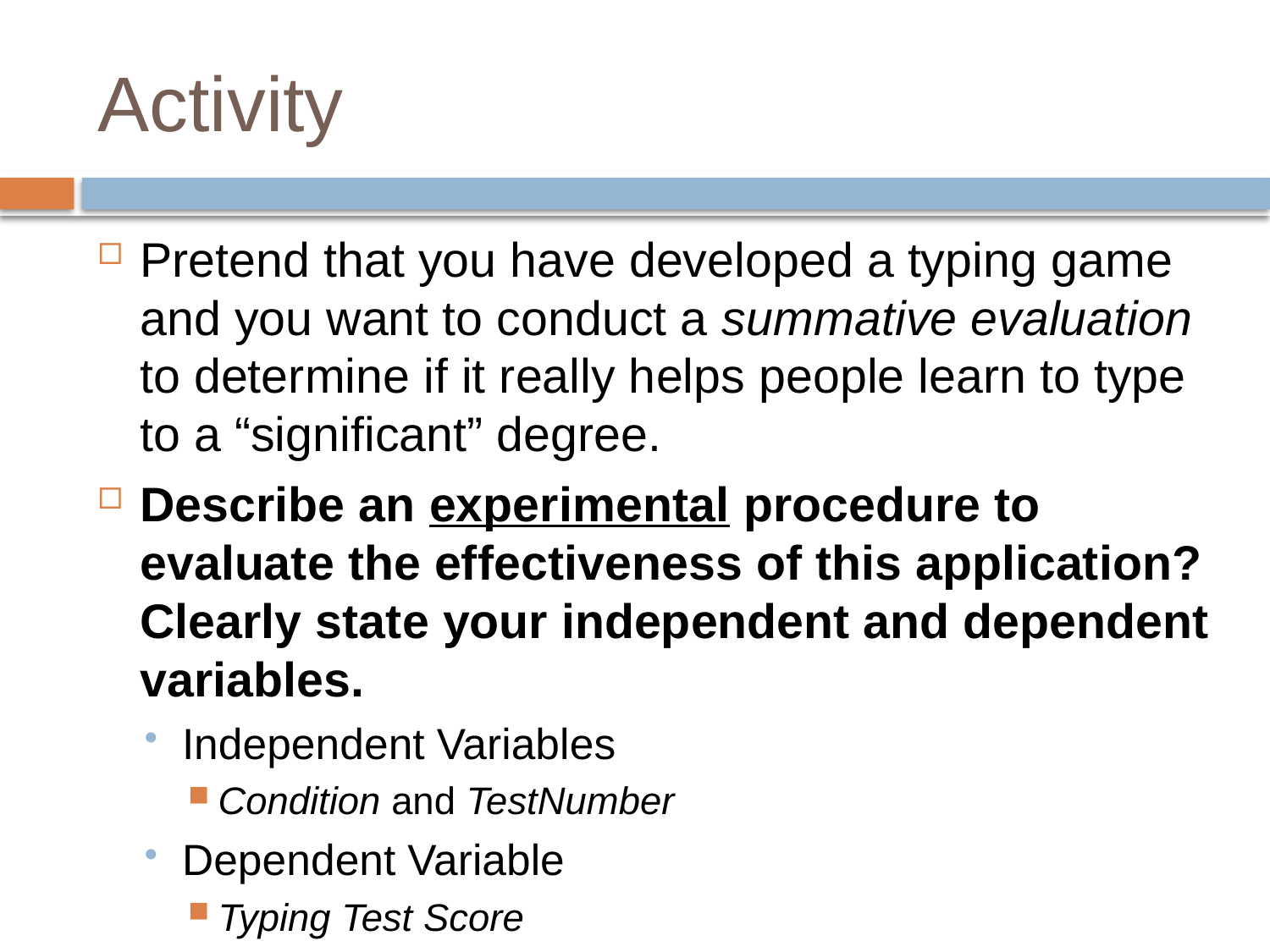

# Activity
Pretend that you have developed a typing game and you want to conduct a summative evaluation to determine if it really helps people learn to type to a “significant” degree.
Describe an experimental procedure to evaluate the effectiveness of this application? Clearly state your independent and dependent variables.
Independent Variables
Condition and TestNumber
Dependent Variable
Typing Test Score